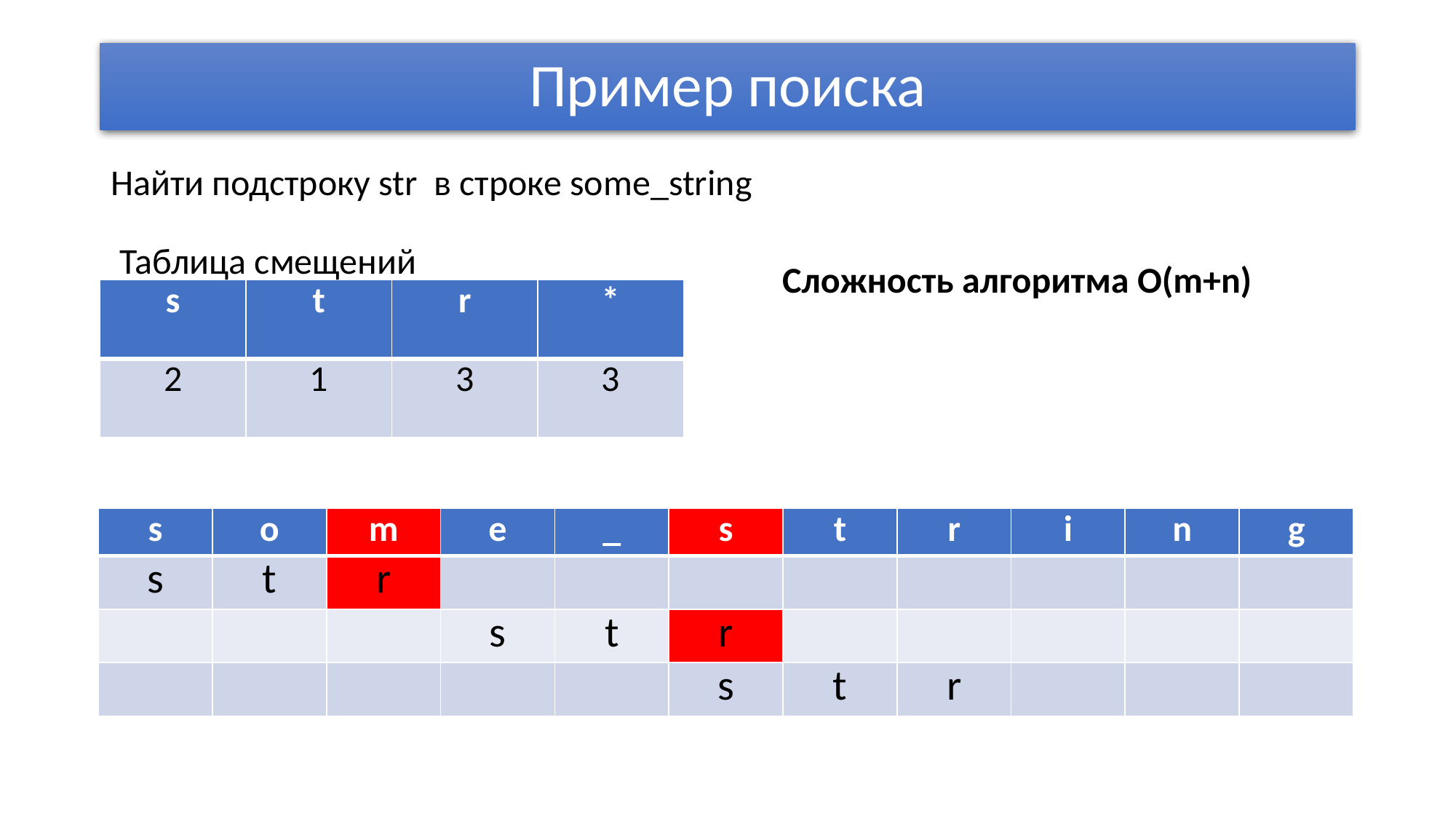

# Пример поиска
Найти подстроку str  в строке some_string

Таблица смещений
Сложность алгоритма O(m+n)
| s | t | r | \* |
| --- | --- | --- | --- |
| 2 | 1 | 3 | 3 |
| s | o | m | e | \_ | s | t | r | i | n | g |
| --- | --- | --- | --- | --- | --- | --- | --- | --- | --- | --- |
| s | t | r |  |  |  |  |  |  |  |  |
|  |  |  | s | t | r |  |  |  |  |  |
|  |  |  |  |  | s | t | r |  |  |  |